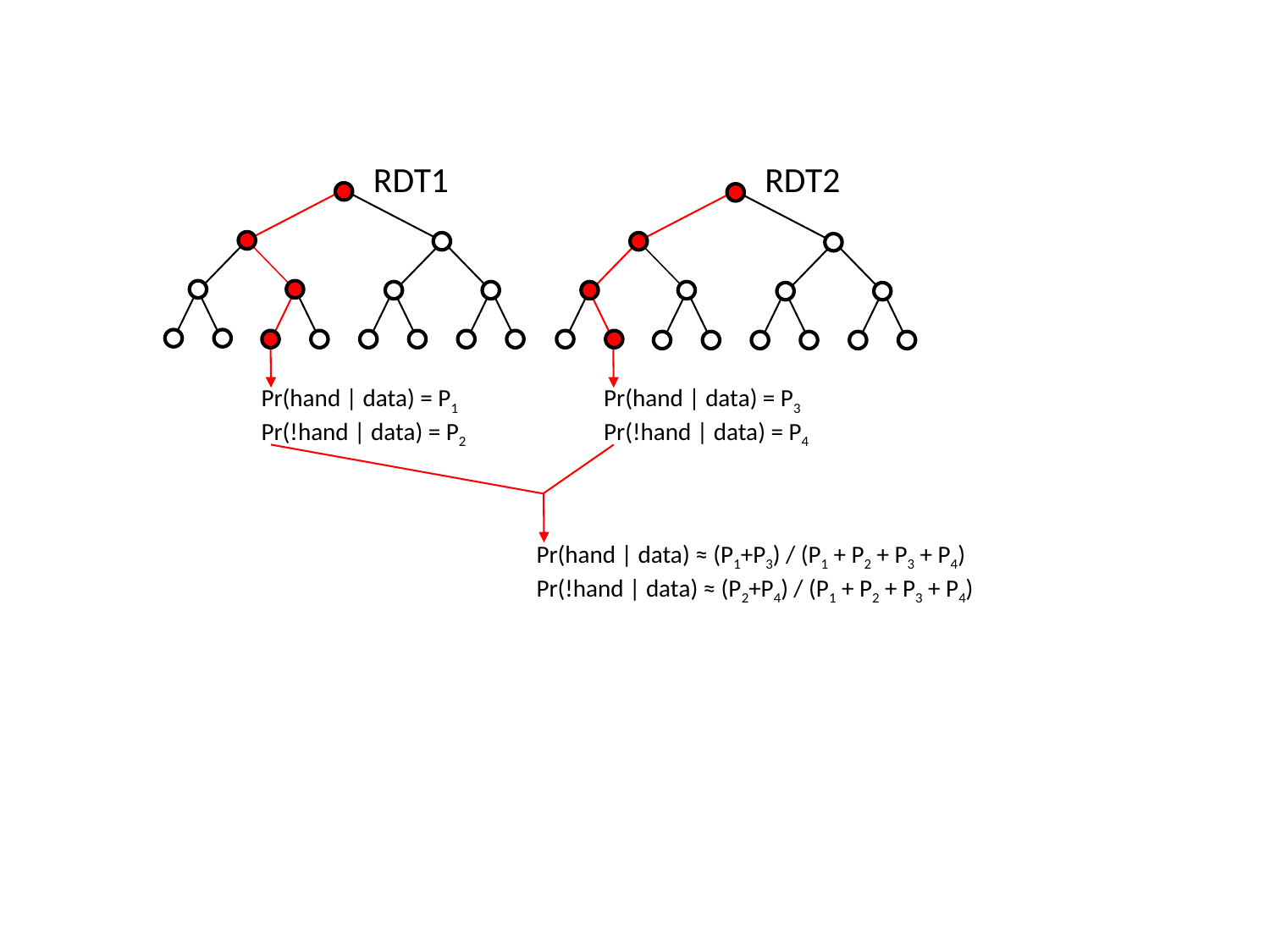

RDT1
RDT2

Pr(hand | data) = P1
Pr(!hand | data) = P2
Pr(hand | data) = P3
Pr(!hand | data) = P4
Pr(hand | data) ≈ (P1+P3) / (P1 + P2 + P3 + P4)
Pr(!hand | data) ≈ (P2+P4) / (P1 + P2 + P3 + P4)